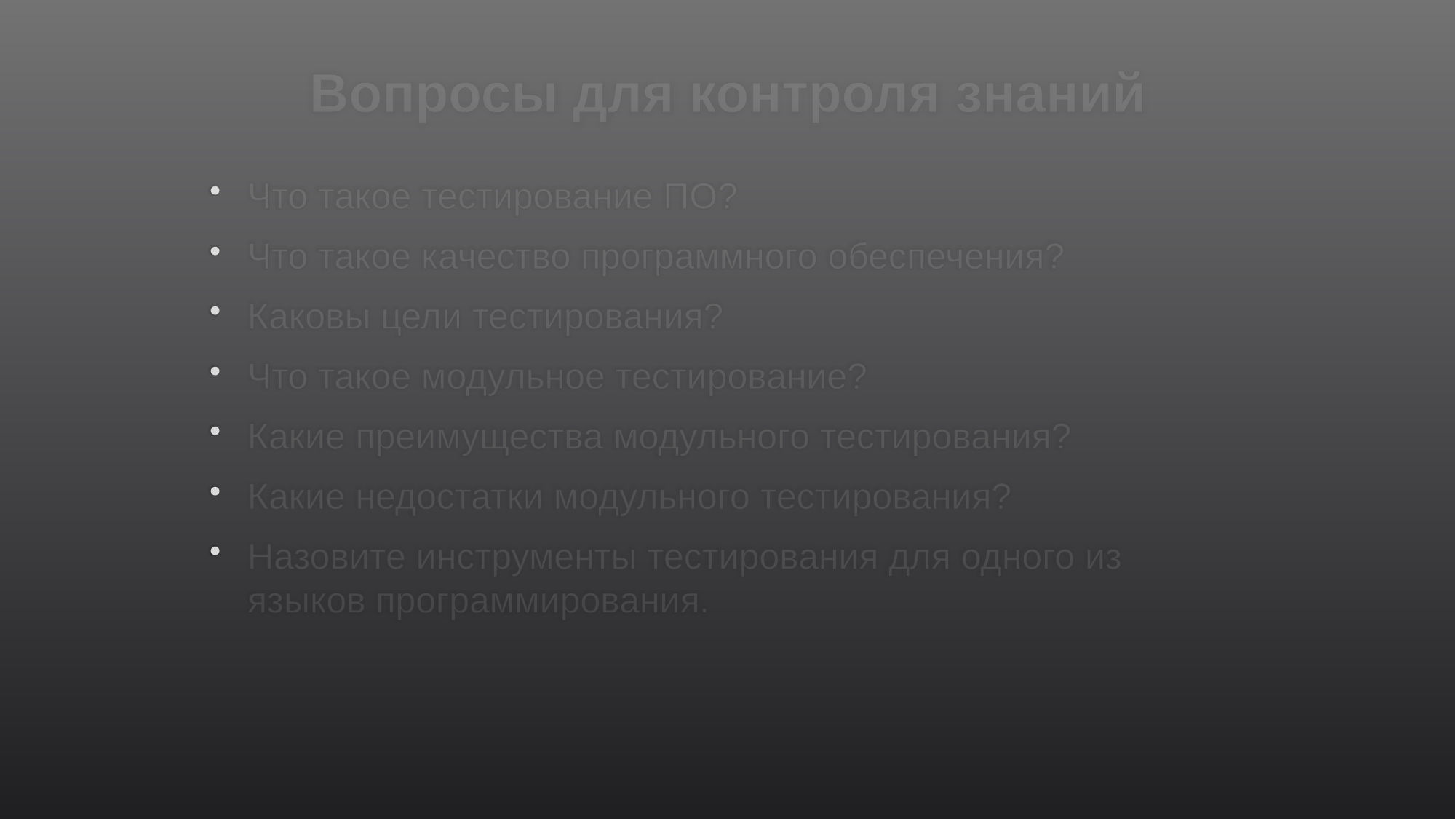

# Вопросы для контроля знаний
Что такое тестирование ПО?
Что такое качество программного обеспечения?
Каковы цели тестирования?
Что такое модульное тестирование?
Какие преимущества модульного тестирования?
Какие недостатки модульного тестирования?
Назовите инструменты тестирования для одного из языков программирования.